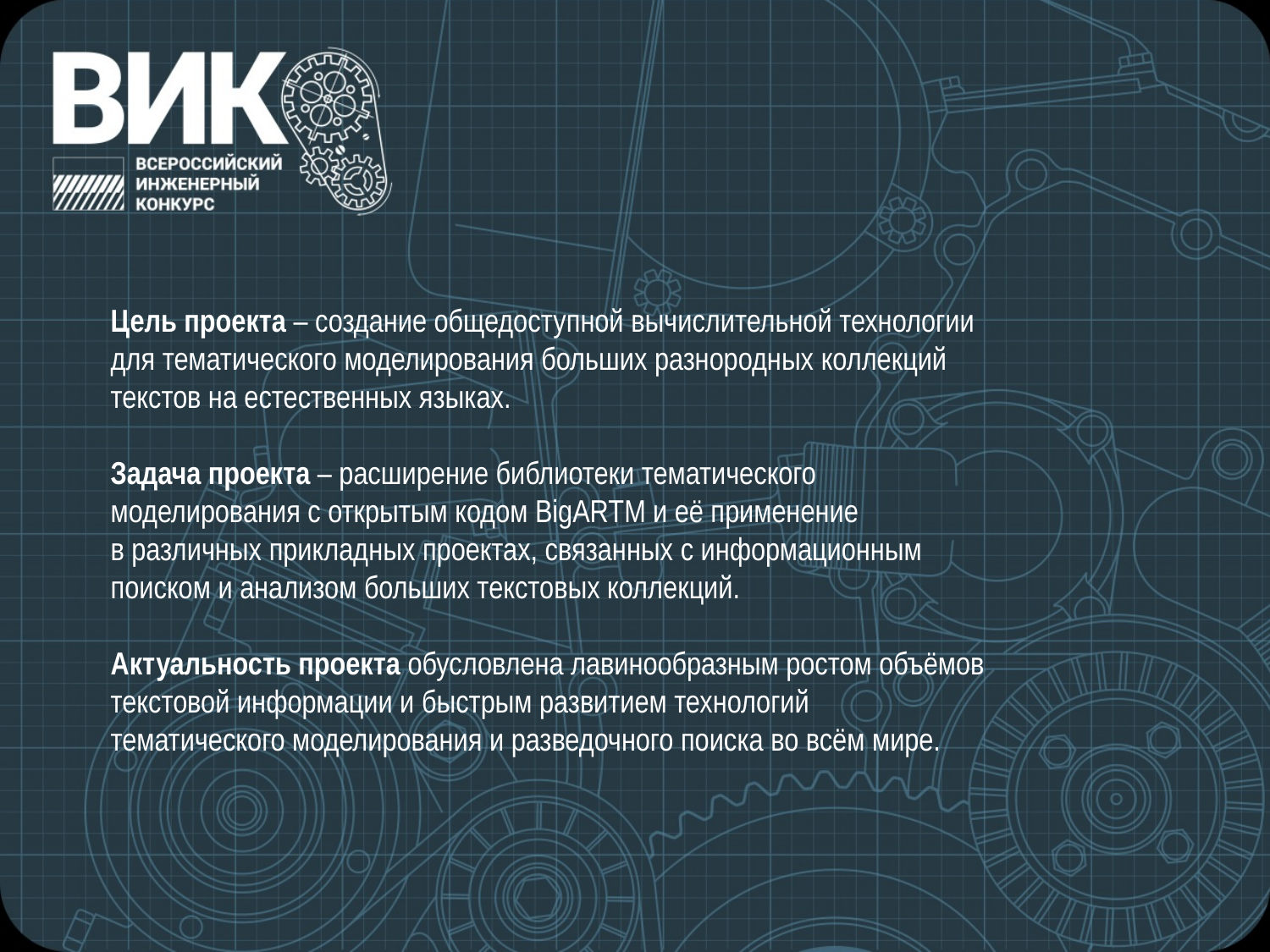

# Цель проекта – создание общедоступной вычислительной технологии для тематического моделирования больших разнородных коллекций текстов на естественных языках. Задача проекта – расширение библиотеки тематического моделирования с открытым кодом BigARTM и её применение в различных прикладных проектах, связанных с информационным поиском и анализом больших текстовых коллекций. Актуальность проекта обусловлена лавинообразным ростом объёмов текстовой информации и быстрым развитием технологий тематического моделирования и разведочного поиска во всём мире.